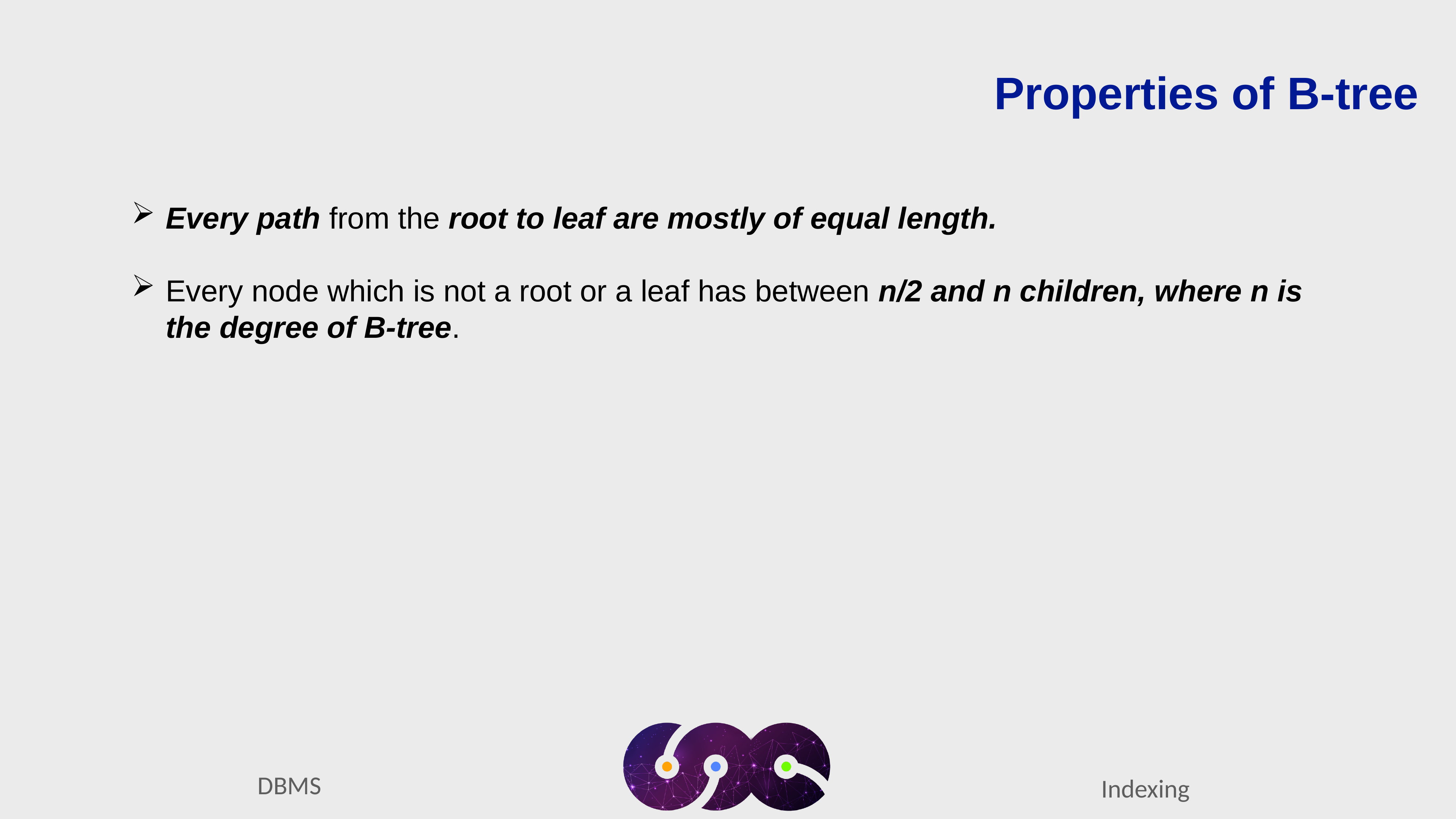

Properties of B-tree

Every path from the root to leaf are mostly of equal length.

Every node which is not a root or a leaf has between n/2 and n children, where n is the degree of B-tree.